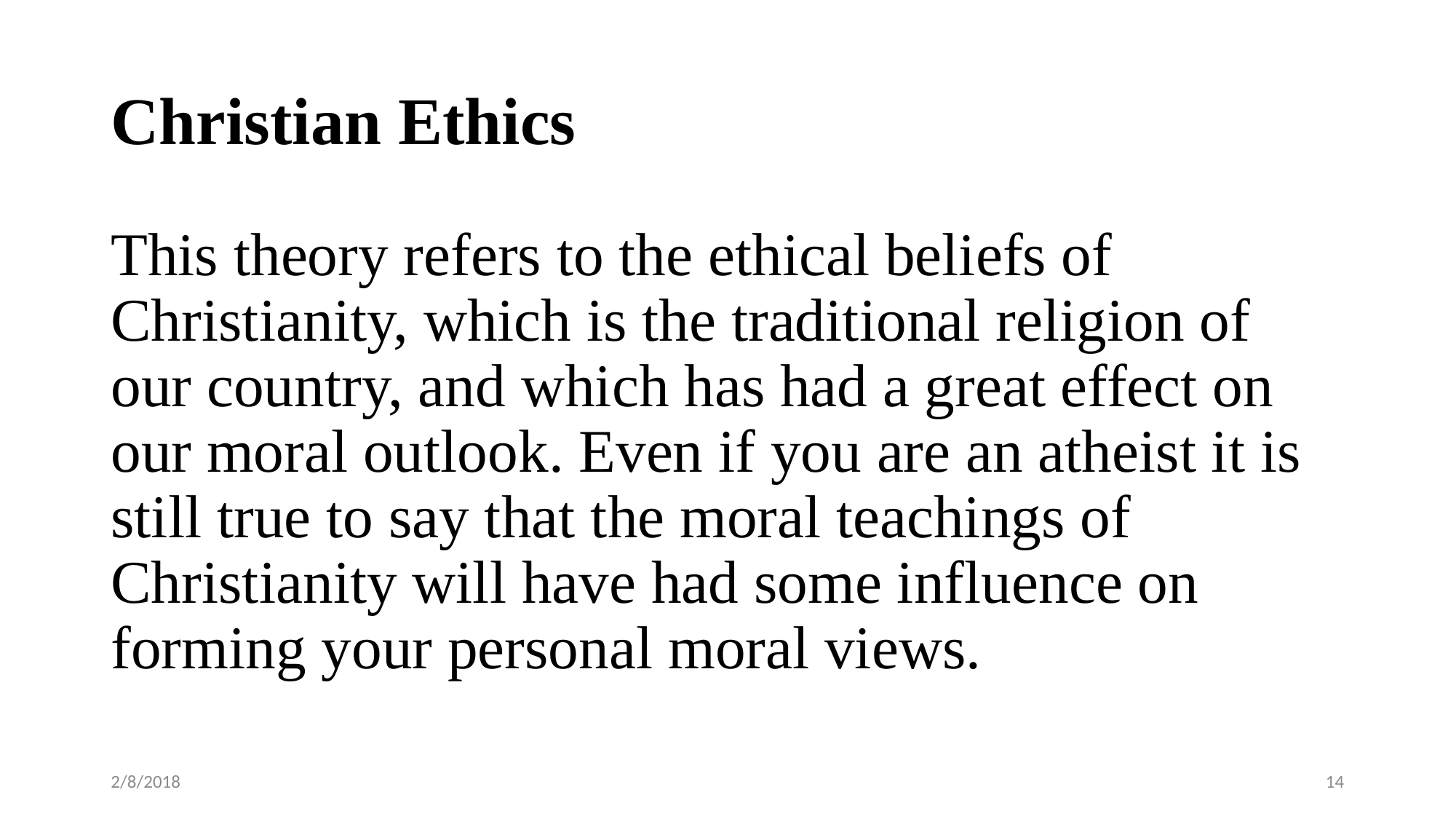

# Christian Ethics
This theory refers to the ethical beliefs of Christianity, which is the traditional religion of our country, and which has had a great effect on our moral outlook. Even if you are an atheist it is still true to say that the moral teachings of Christianity will have had some influence on forming your personal moral views.

2/8/2018
14